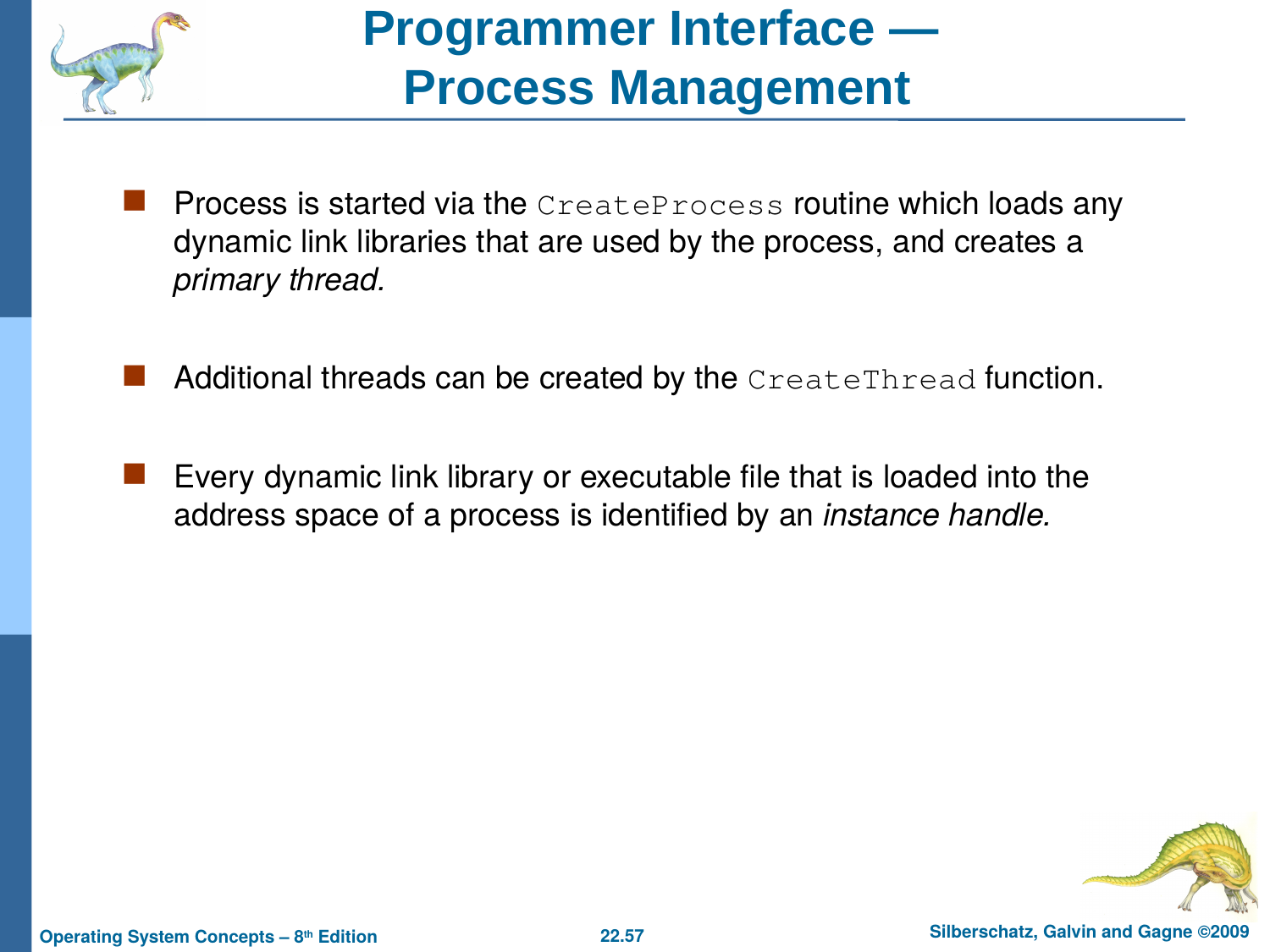

# Programmer Interface — Process Management
Process is started via the CreateProcess routine which loads any dynamic link libraries that are used by the process, and creates a primary thread.

Additional threads can be created by the CreateThread function.

Every dynamic link library or executable file that is loaded into the address space of a process is identified by an instance handle.